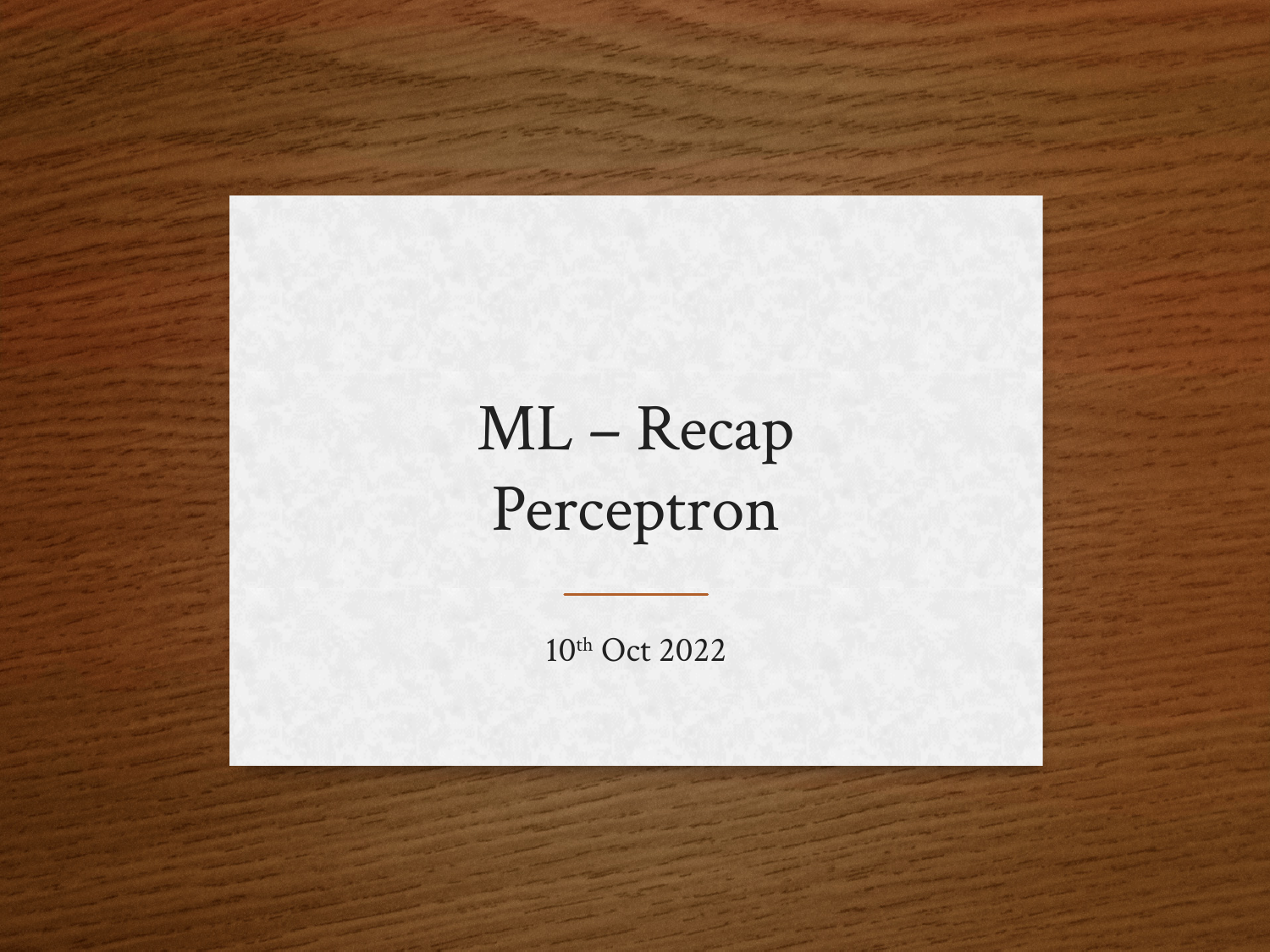

# ML – Recap Perceptron
10th Oct 2022